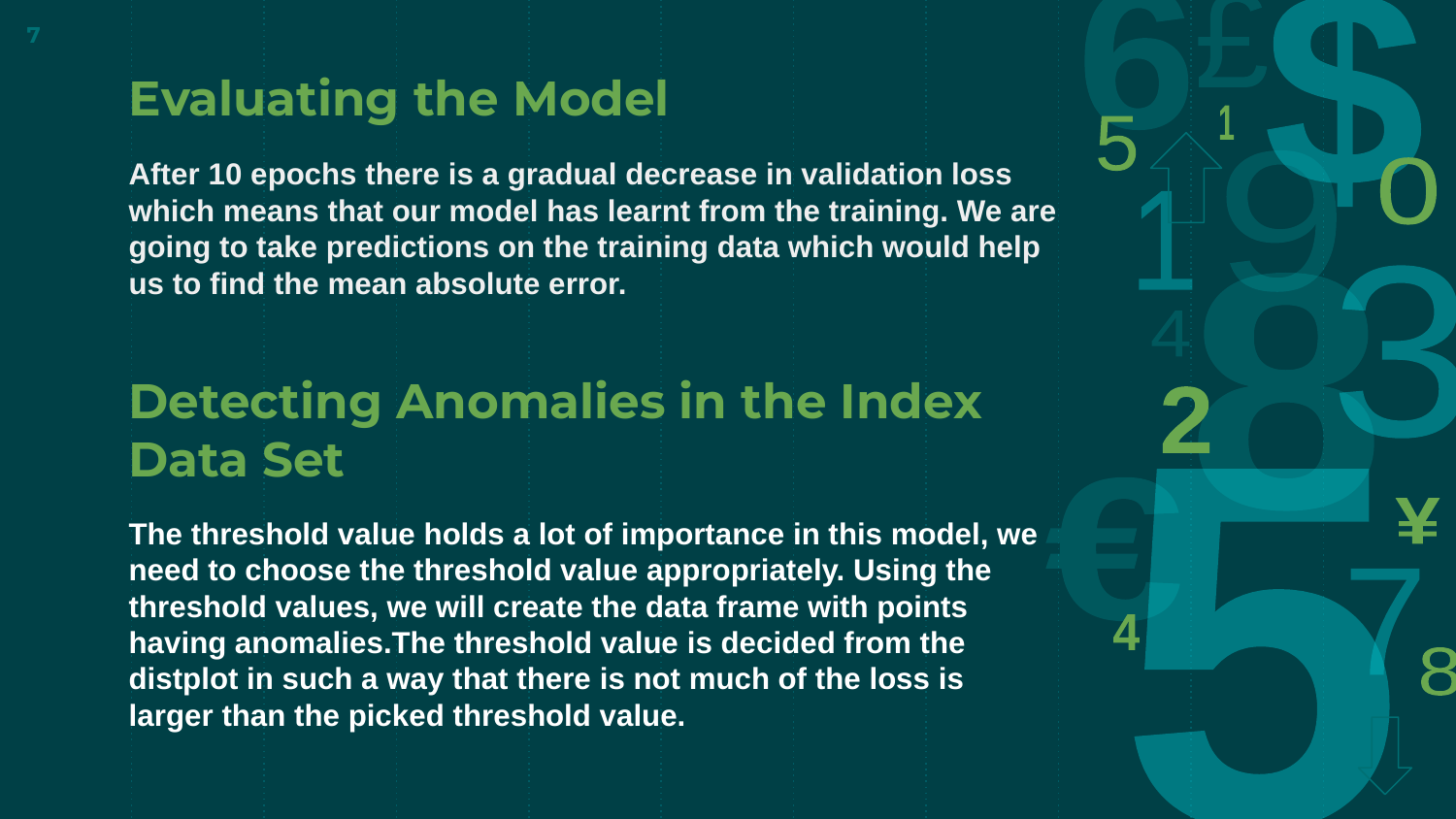

7
# Evaluating the Model
After 10 epochs there is a gradual decrease in validation loss which means that our model has learnt from the training. We are going to take predictions on the training data which would help us to find the mean absolute error.
Detecting Anomalies in the Index Data Set
The threshold value holds a lot of importance in this model, we need to choose the threshold value appropriately. Using the threshold values, we will create the data frame with points having anomalies.The threshold value is decided from the distplot in such a way that there is not much of the loss is larger than the picked threshold value.